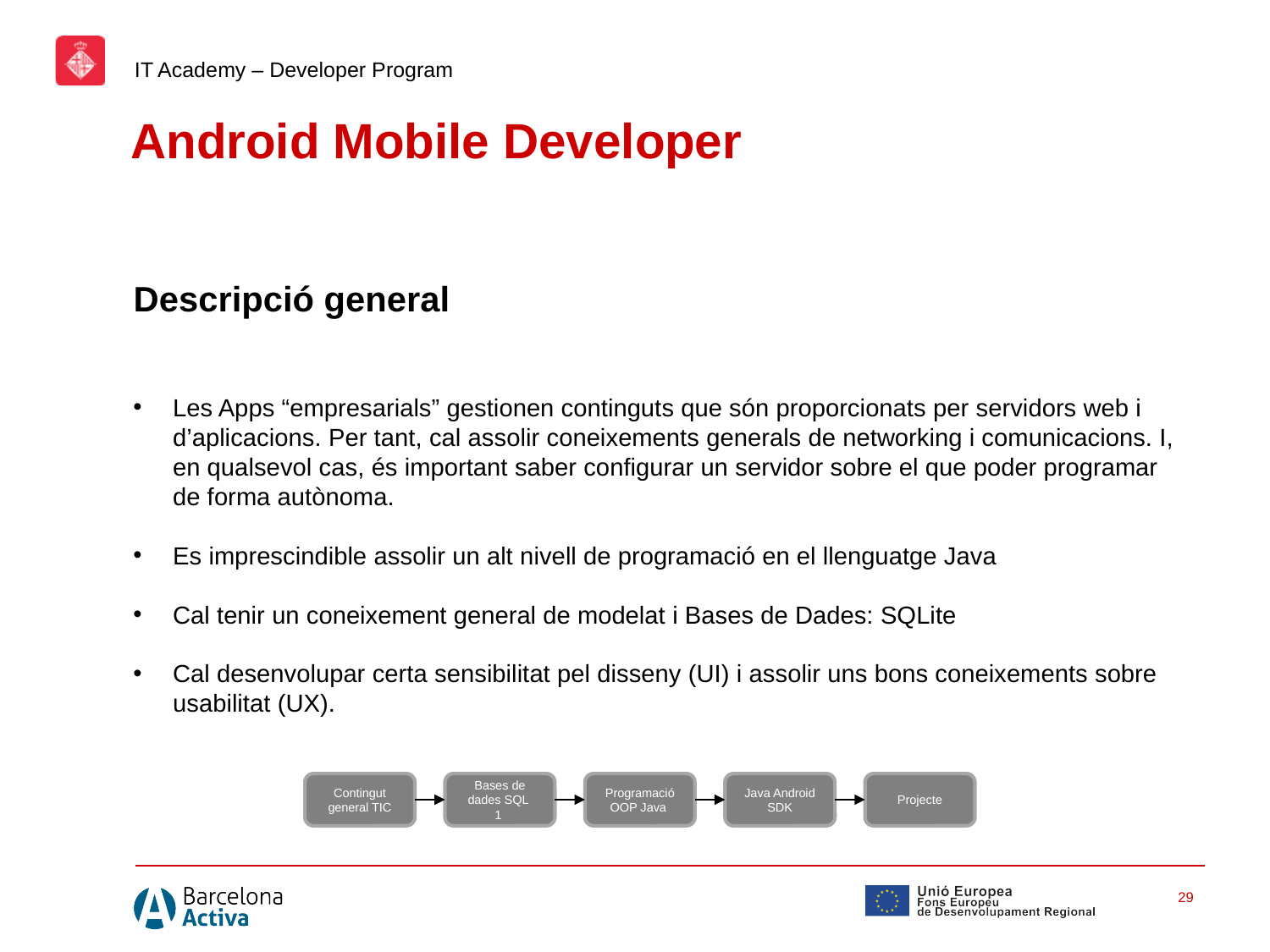

IT Academy – Developer Program
Android Mobile Developer
Descripció general

Les Apps “empresarials” gestionen continguts que són proporcionats per servidors web i d’aplicacions. Per tant, cal assolir coneixements generals de networking i comunicacions. I, en qualsevol cas, és important saber configurar un servidor sobre el que poder programar de forma autònoma.

Es imprescindible assolir un alt nivell de programació en el llenguatge Java

Cal tenir un coneixement general de modelat i Bases de Dades: SQLite

Cal desenvolupar certa sensibilitat pel disseny (UI) i assolir uns bons coneixements sobre usabilitat (UX).

Contingut general TIC
Bases de dades SQL
1
Programació OOP Java
Java Android SDK
Projecte
29